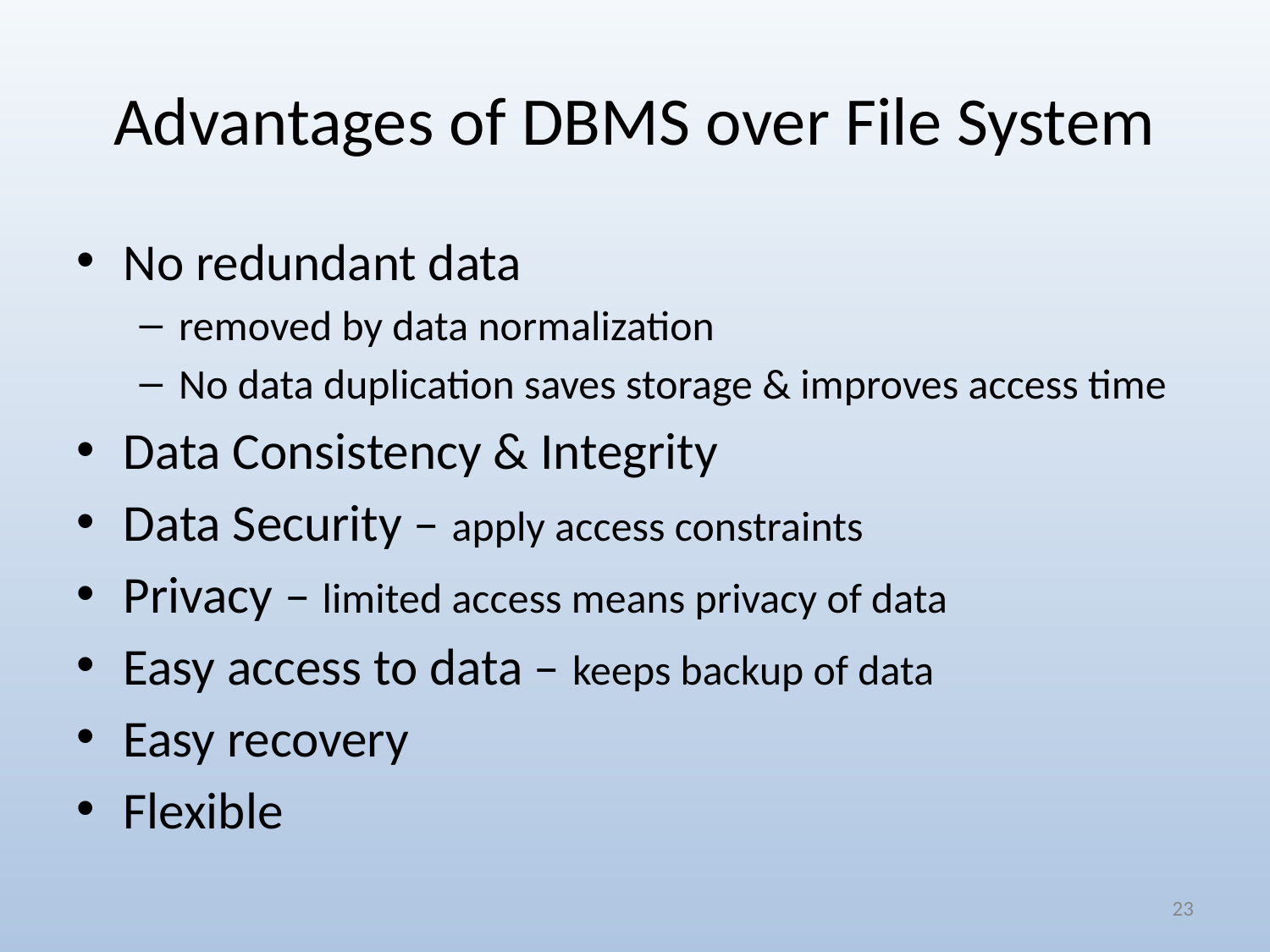

# Advantages of DBMS over File System
No redundant data
removed by data normalization
No data duplication saves storage & improves access time
Data Consistency & Integrity
Data Security – apply access constraints
Privacy – limited access means privacy of data
Easy access to data – keeps backup of data
Easy recovery
Flexible
23